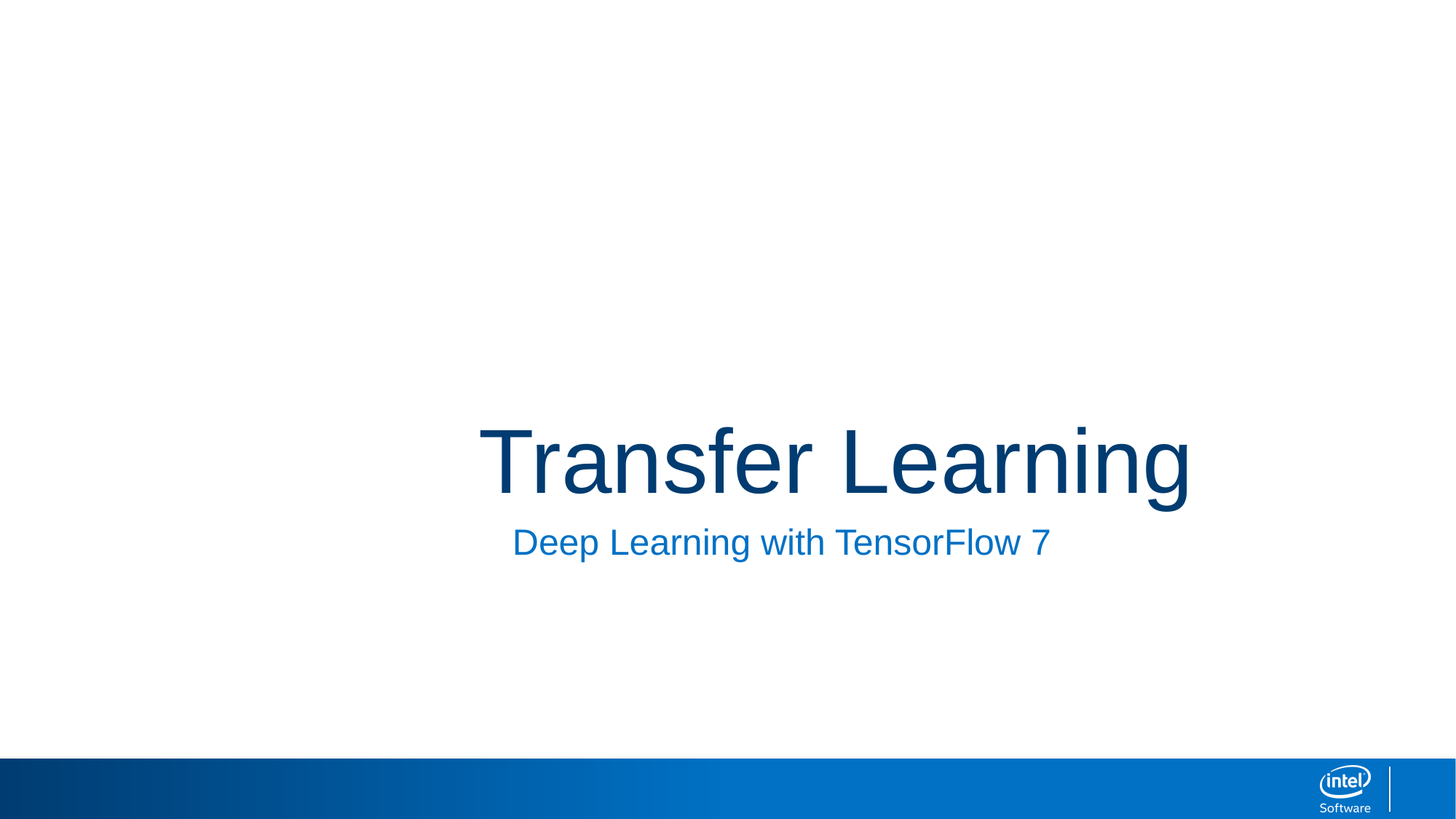

# Transfer Learning
Deep Learning with TensorFlow 7